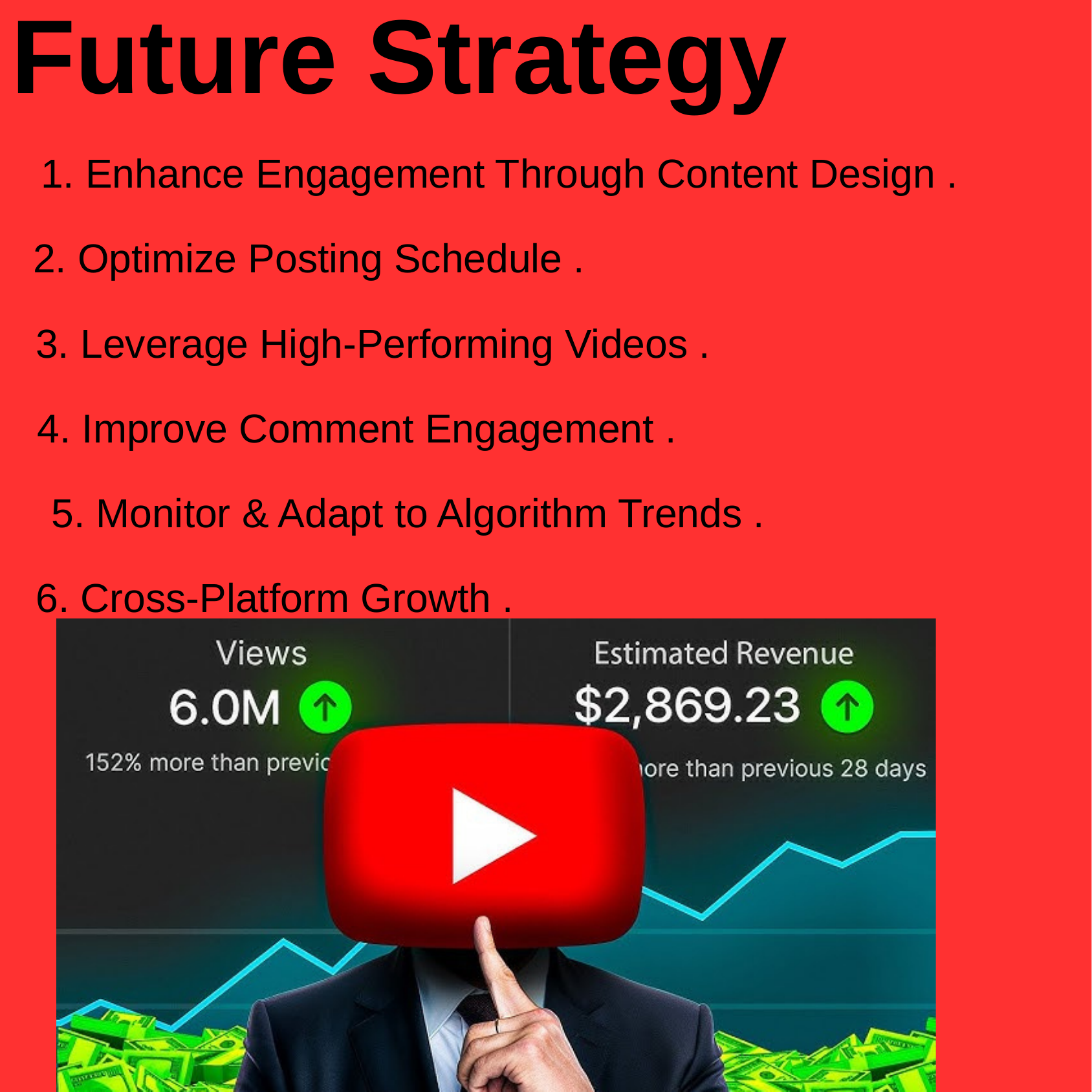

Future Strategy
1. Enhance Engagement Through Content Design .
2. Optimize Posting Schedule .
3. Leverage High-Performing Videos .
4. Improve Comment Engagement .
5. Monitor & Adapt to Algorithm Trends .
6. Cross-Platform Growth .